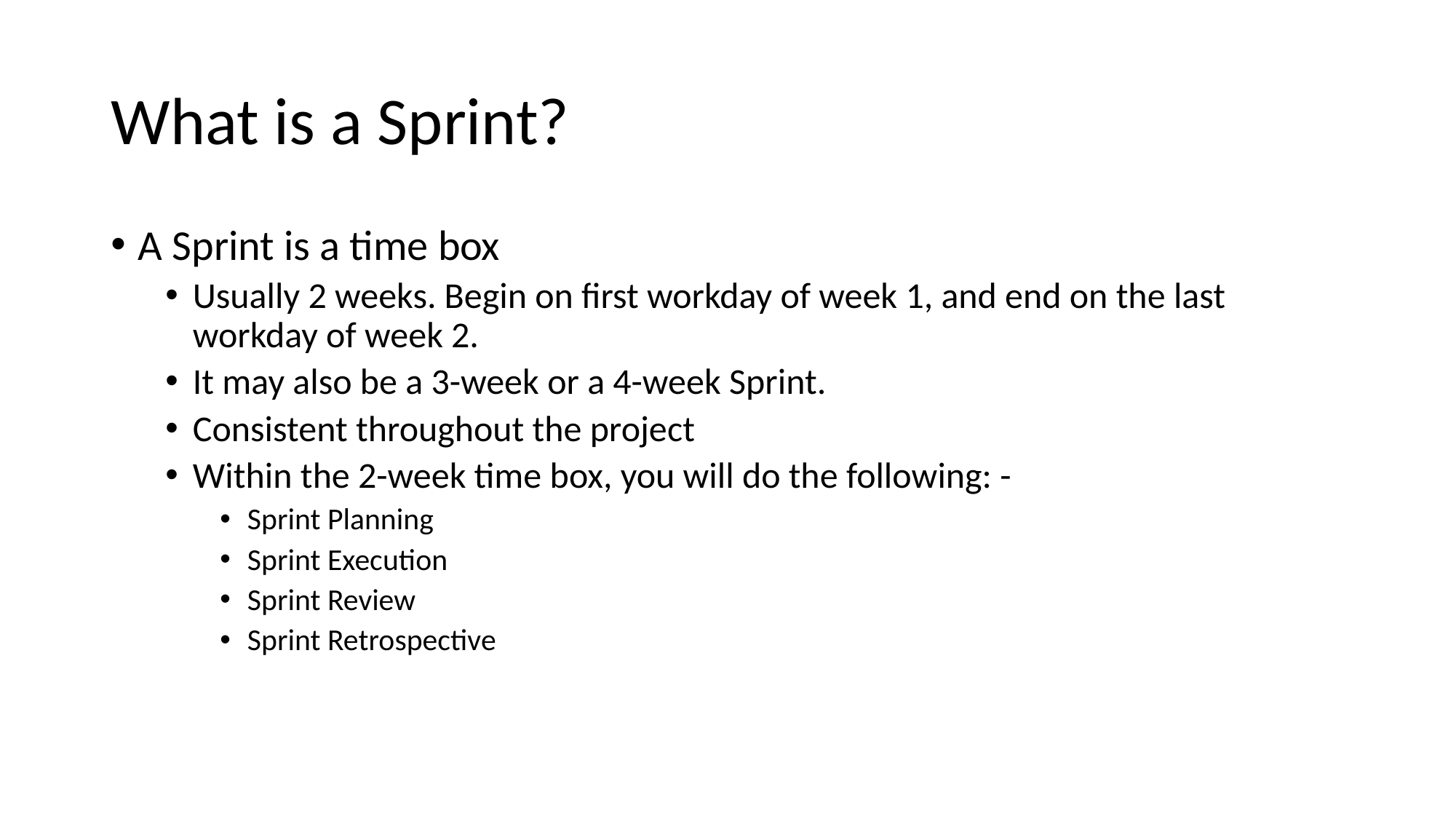

# What is a Sprint?
A Sprint is a time box
Usually 2 weeks. Begin on first workday of week 1, and end on the last workday of week 2.
It may also be a 3-week or a 4-week Sprint.
Consistent throughout the project
Within the 2-week time box, you will do the following: -
Sprint Planning
Sprint Execution
Sprint Review
Sprint Retrospective